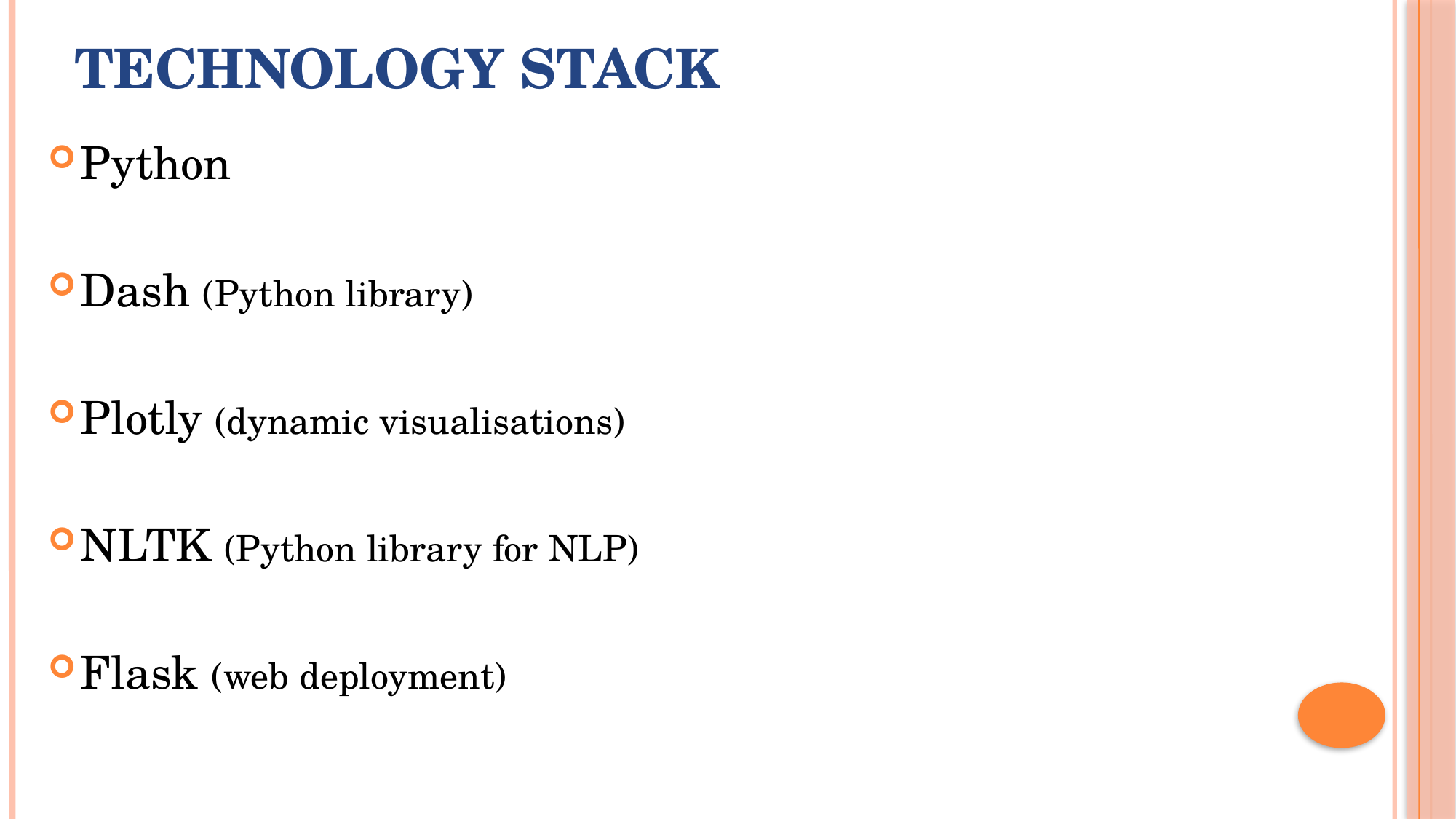

# Technology Stack
Python

Dash (Python library)

Plotly (dynamic visualisations)

NLTK (Python library for NLP)

Flask (web deployment)